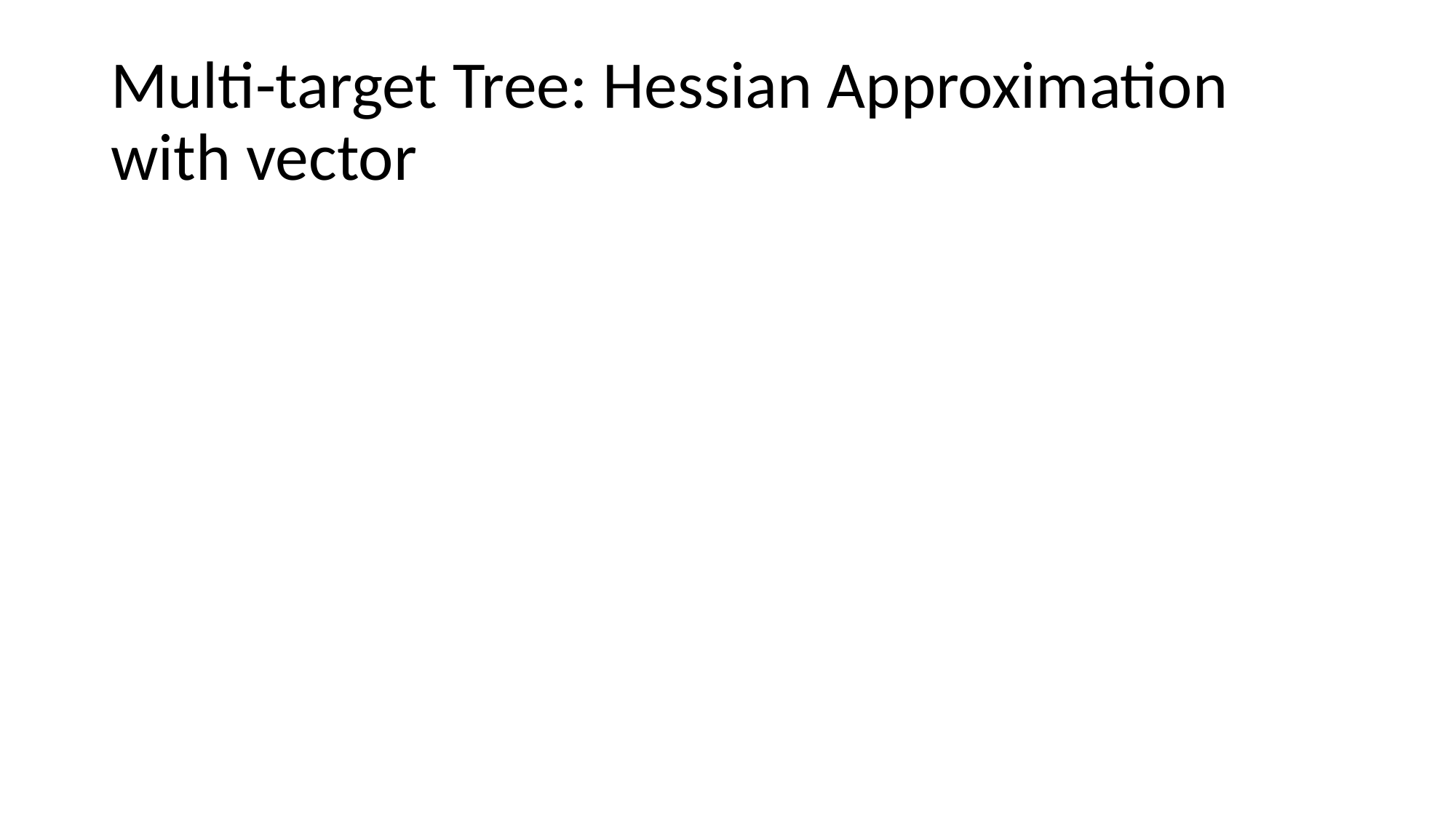

# Multi-target Tree: Hessian Approximation with vector